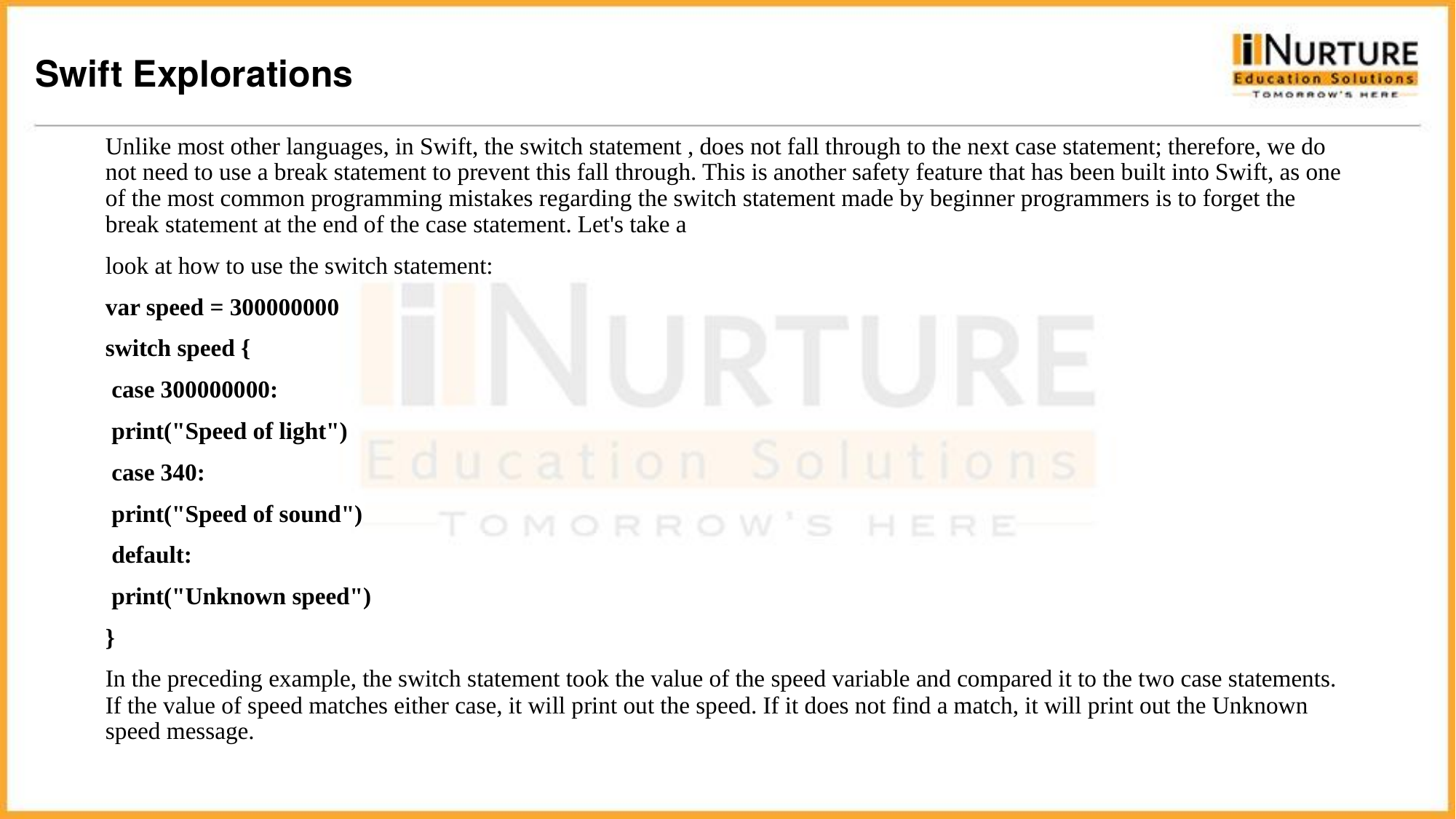

Swift Explorations
Unlike most other languages, in Swift, the switch statement , does not fall through to the next case statement; therefore, we do not need to use a break statement to prevent this fall through. This is another safety feature that has been built into Swift, as one of the most common programming mistakes regarding the switch statement made by beginner programmers is to forget the break statement at the end of the case statement. Let's take a
look at how to use the switch statement:
var speed = 300000000
switch speed {
 case 300000000:
 print("Speed of light")
 case 340:
 print("Speed of sound")
 default:
 print("Unknown speed")
}
In the preceding example, the switch statement took the value of the speed variable and compared it to the two case statements. If the value of speed matches either case, it will print out the speed. If it does not find a match, it will print out the Unknown speed message.